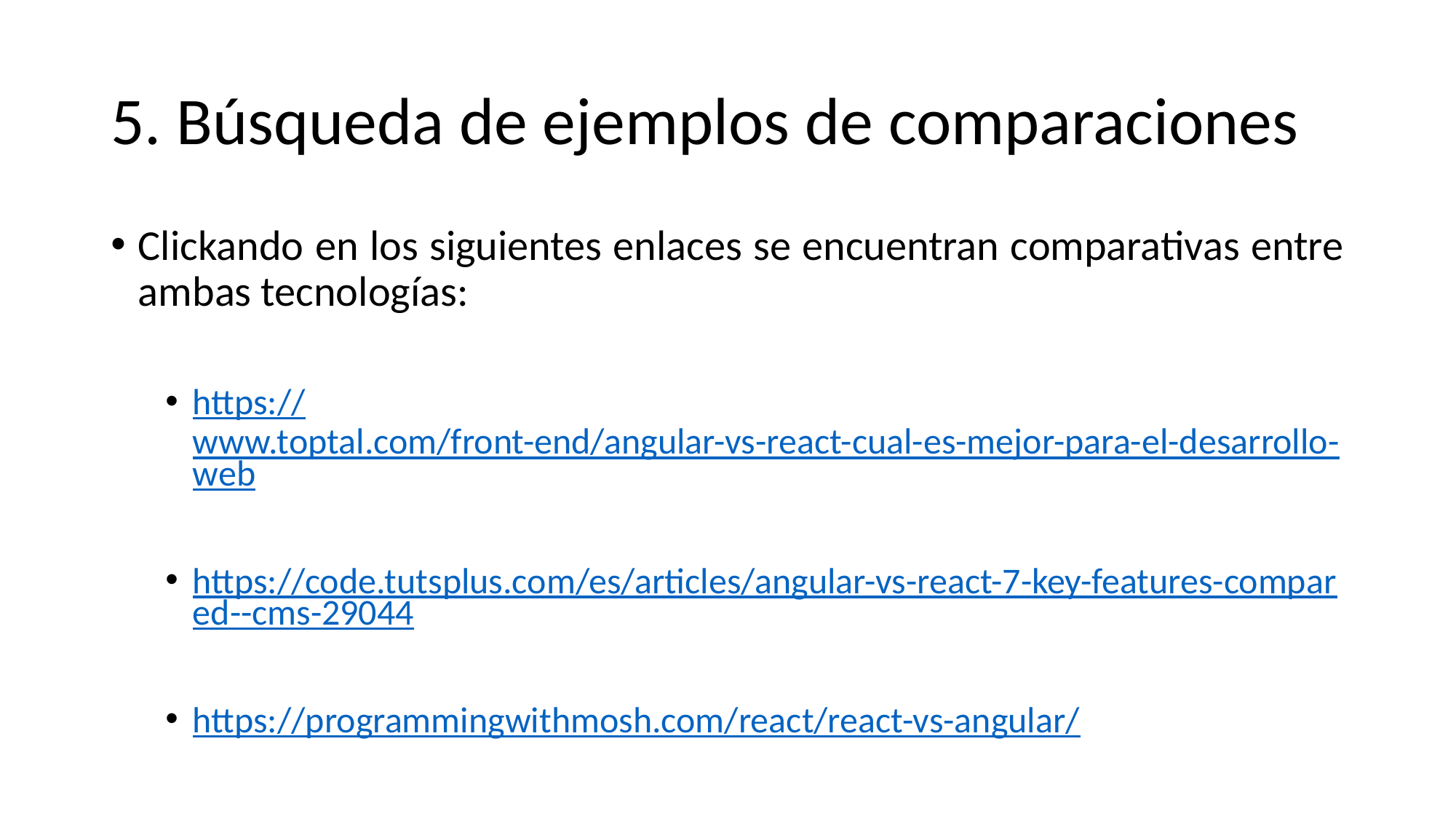

# 5. Búsqueda de ejemplos de comparaciones
Clickando en los siguientes enlaces se encuentran comparativas entre ambas tecnologías:

https://www.toptal.com/front-end/angular-vs-react-cual-es-mejor-para-el-desarrollo-web

https://code.tutsplus.com/es/articles/angular-vs-react-7-key-features-compared--cms-29044

https://programmingwithmosh.com/react/react-vs-angular/